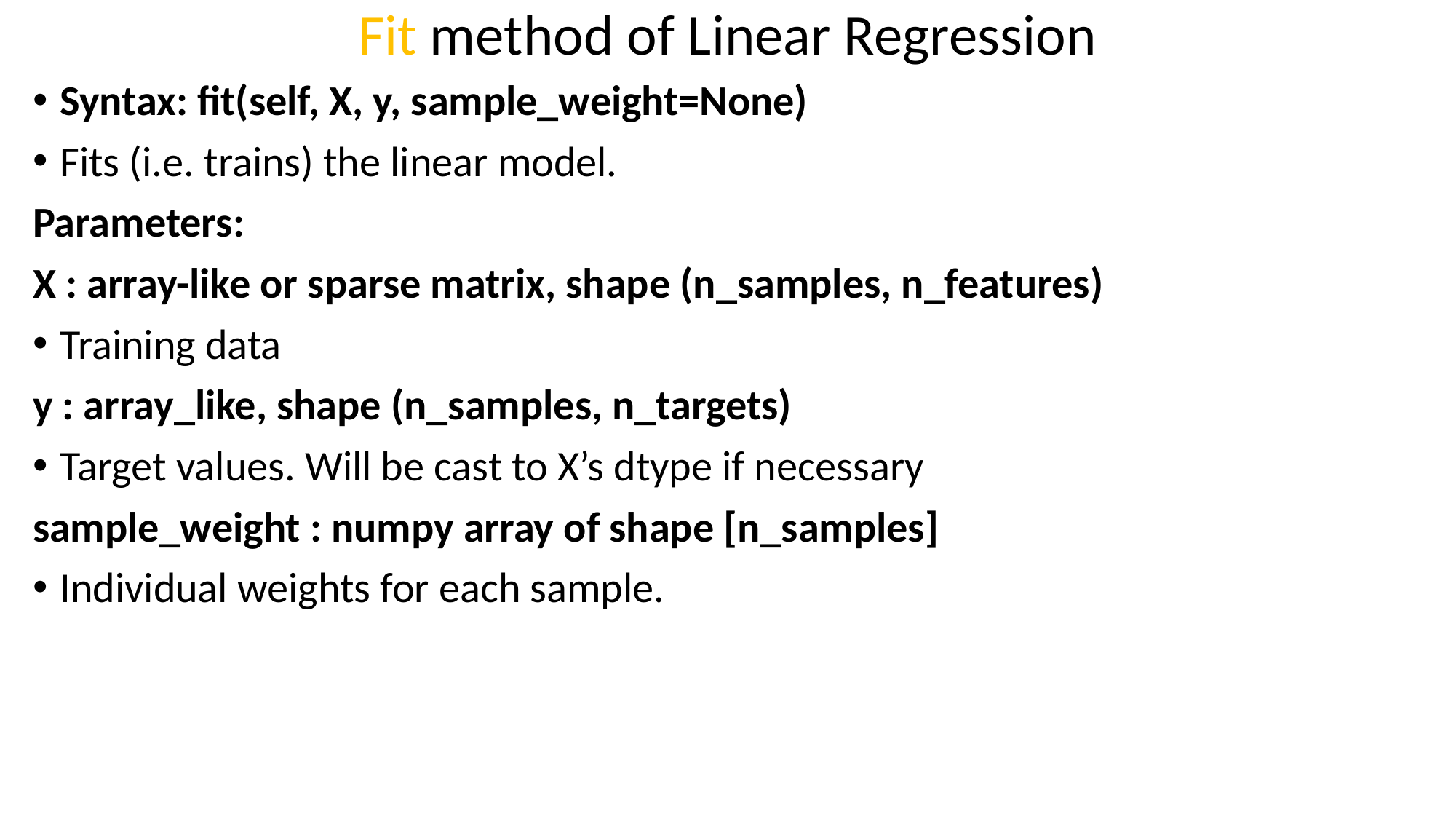

# Fit method of Linear Regression
Syntax: fit(self, X, y, sample_weight=None)
Fits (i.e. trains) the linear model.
Parameters:
X : array-like or sparse matrix, shape (n_samples, n_features)
Training data
y : array_like, shape (n_samples, n_targets)
Target values. Will be cast to X’s dtype if necessary
sample_weight : numpy array of shape [n_samples]
Individual weights for each sample.